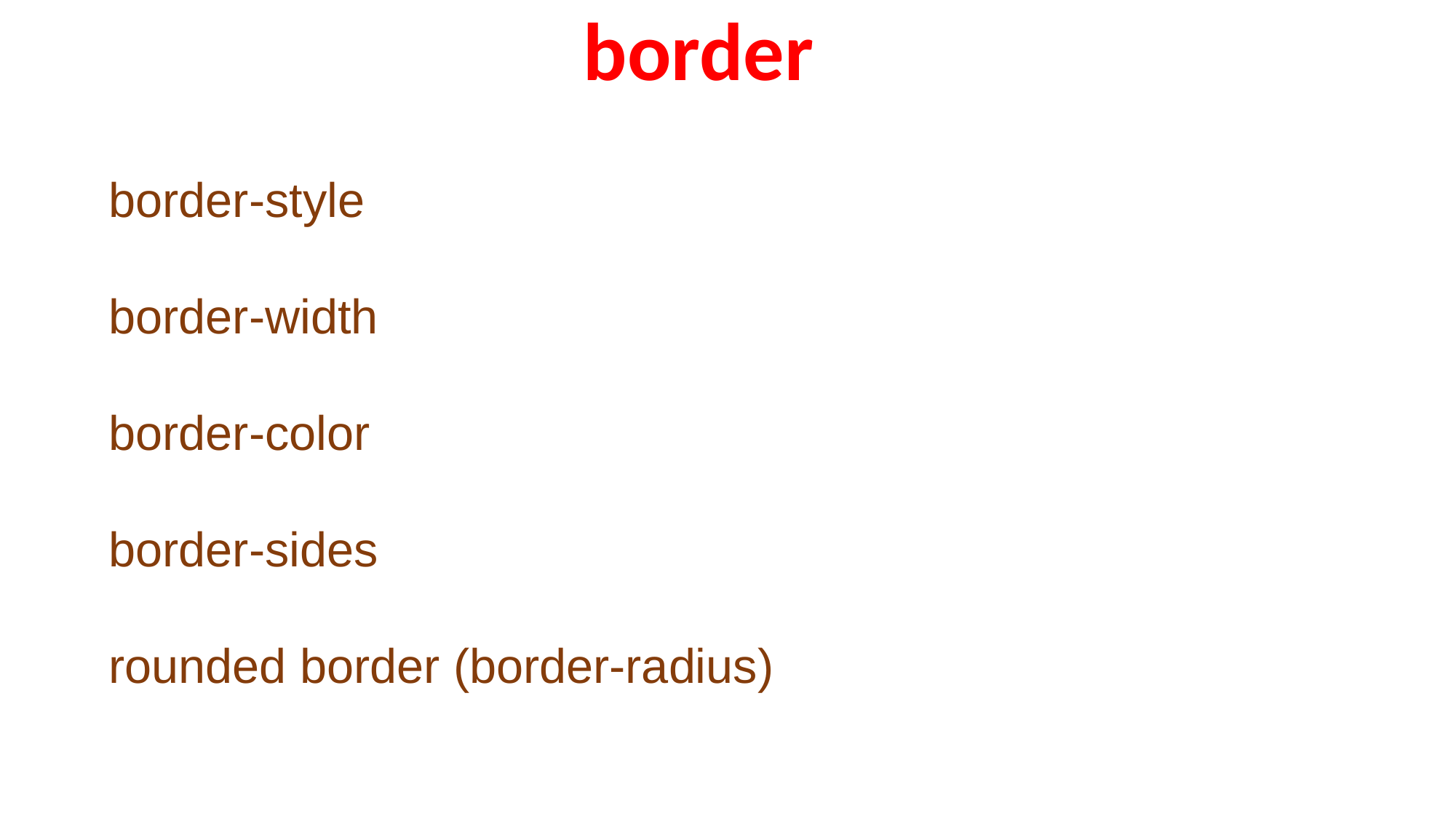

border
border-style
border-width
border-color
border-sides
rounded border (border-radius)